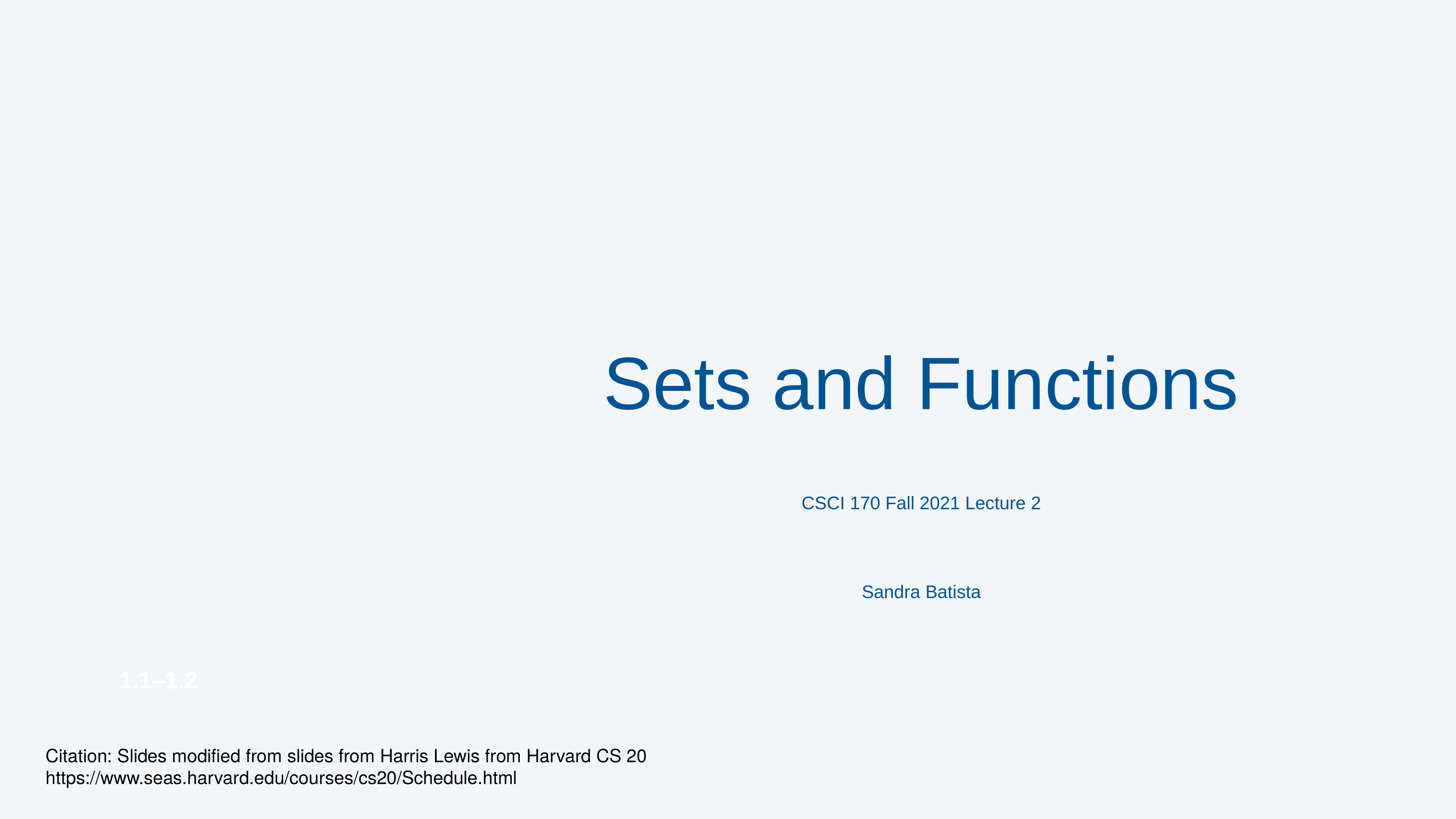

# Sets and Functions CSCI 170 Fall 2021 Lecture 2 Sandra Batista
1.1–1.2
Citation: Slides modified from slides from Harris Lewis from Harvard CS 20
https://www.seas.harvard.edu/courses/cs20/Schedule.html